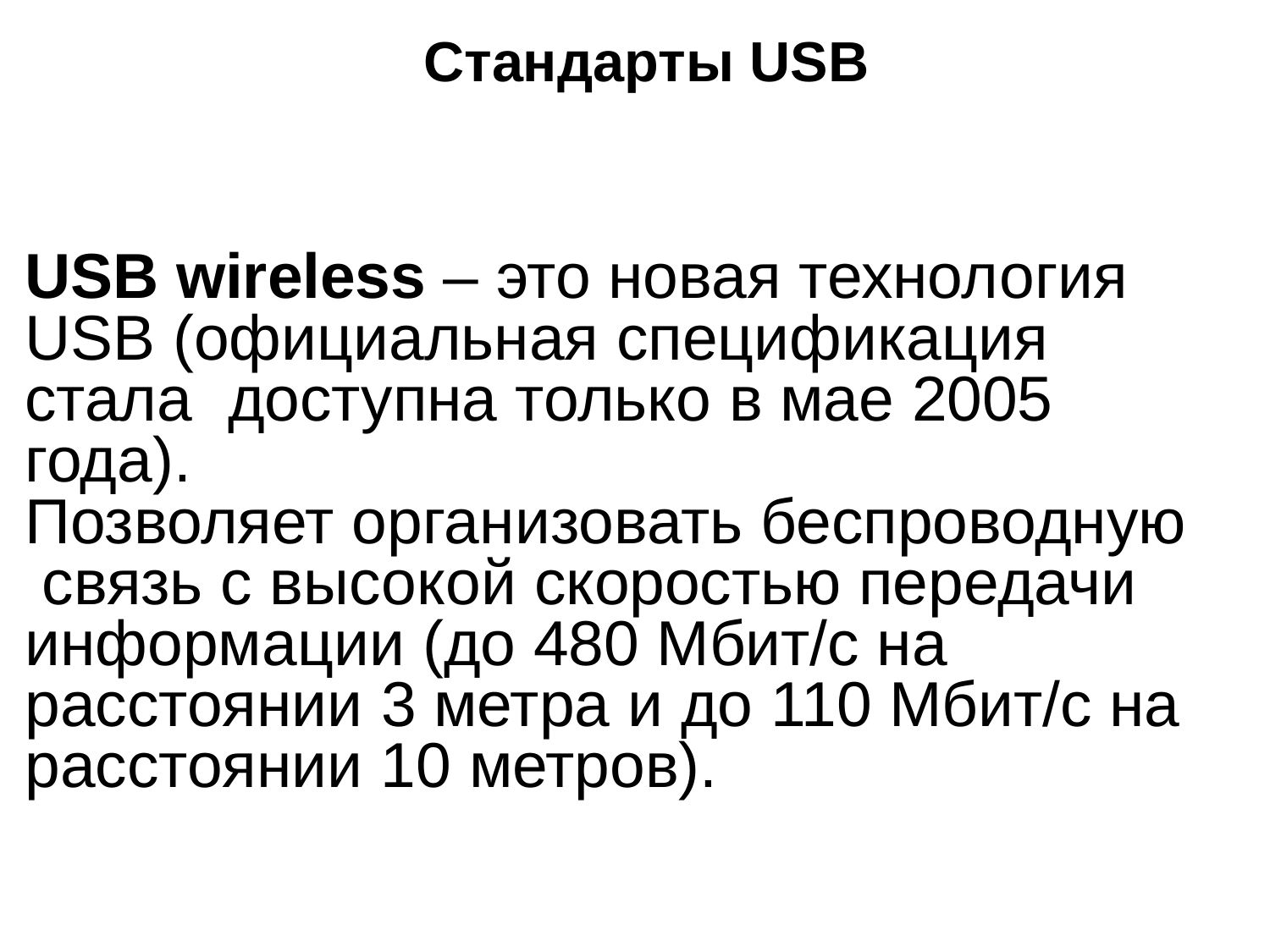

# Стандарты USB
USB wireless – это новая технология  USB (официальная спецификация стала  доступна только в мае 2005 года).
Позволяет организовать беспроводную  связь с высокой скоростью передачи  информации (до 480 Мбит/с на  расстоянии 3 метра и до 110 Мбит/с на  расстоянии 10 метров).